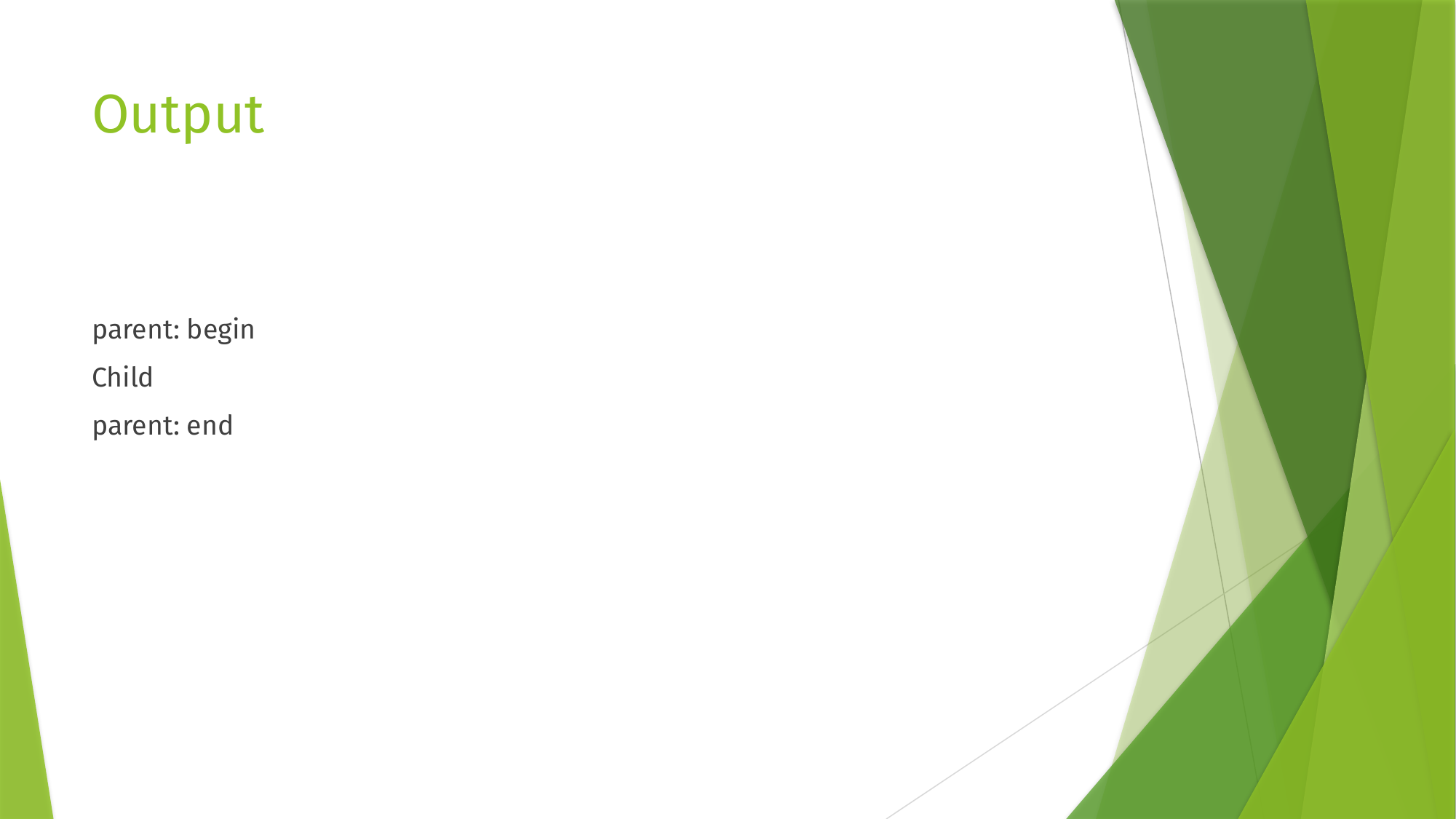

# Output

parent: begin
Child
parent: end